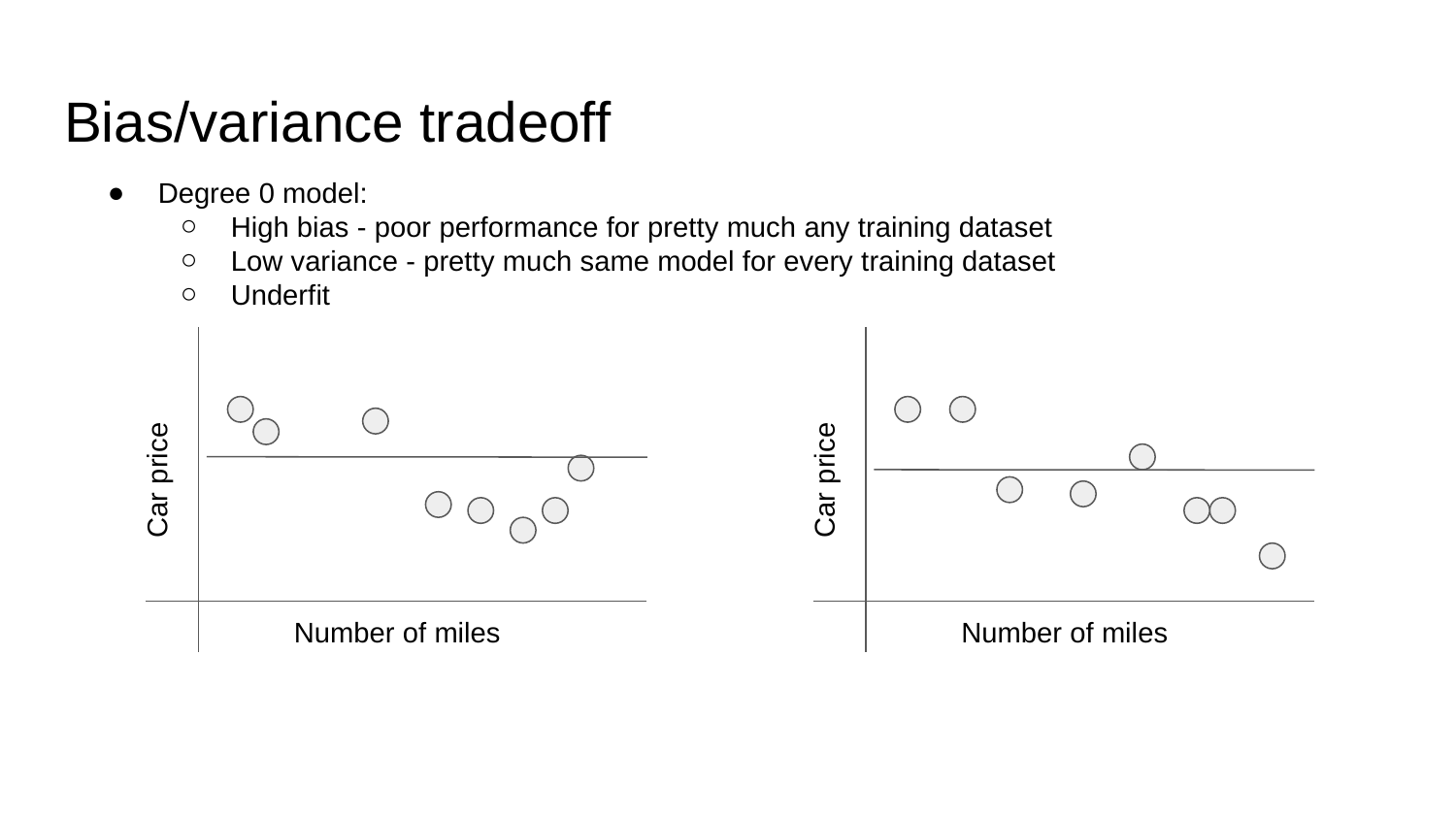

# Bias/variance tradeoff
Degree 0 model:
High bias - poor performance for pretty much any training dataset
Low variance - pretty much same model for every training dataset
Underfit

Car price
Car price

Number of miles
Number of miles